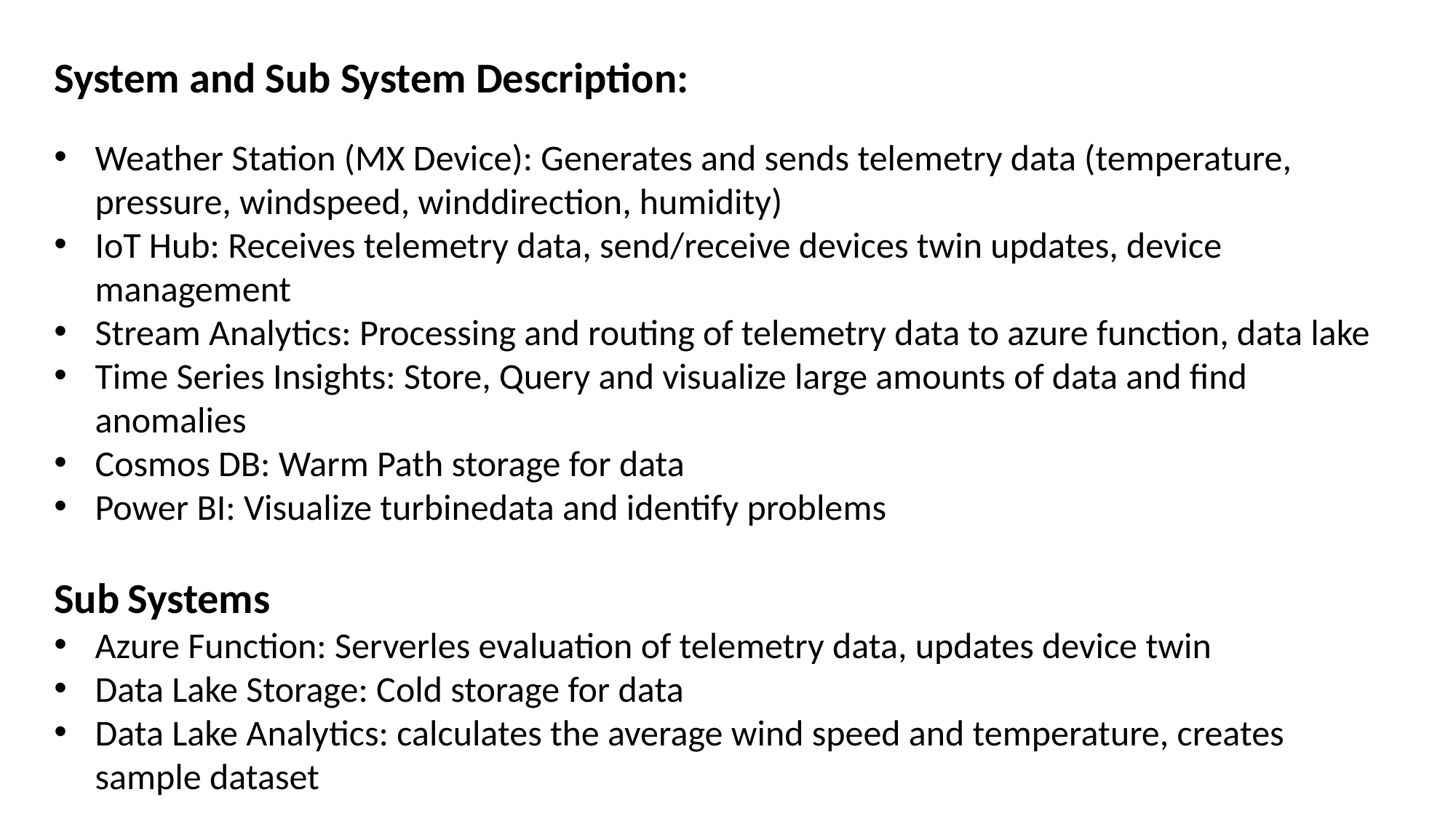

System and Sub System Description:

Weather Station (MX Device): Generates and sends telemetry data (temperature, pressure, windspeed, winddirection, humidity)
IoT Hub: Receives telemetry data, send/receive devices twin updates, device management
Stream Analytics: Processing and routing of telemetry data to azure function, data lake
Time Series Insights: Store, Query and visualize large amounts of data and find anomalies
Cosmos DB: Warm Path storage for data
Power BI: Visualize turbinedata and identify problems
Sub Systems
Azure Function: Serverles evaluation of telemetry data, updates device twin
Data Lake Storage: Cold storage for data
Data Lake Analytics: calculates the average wind speed and temperature, creates sample dataset